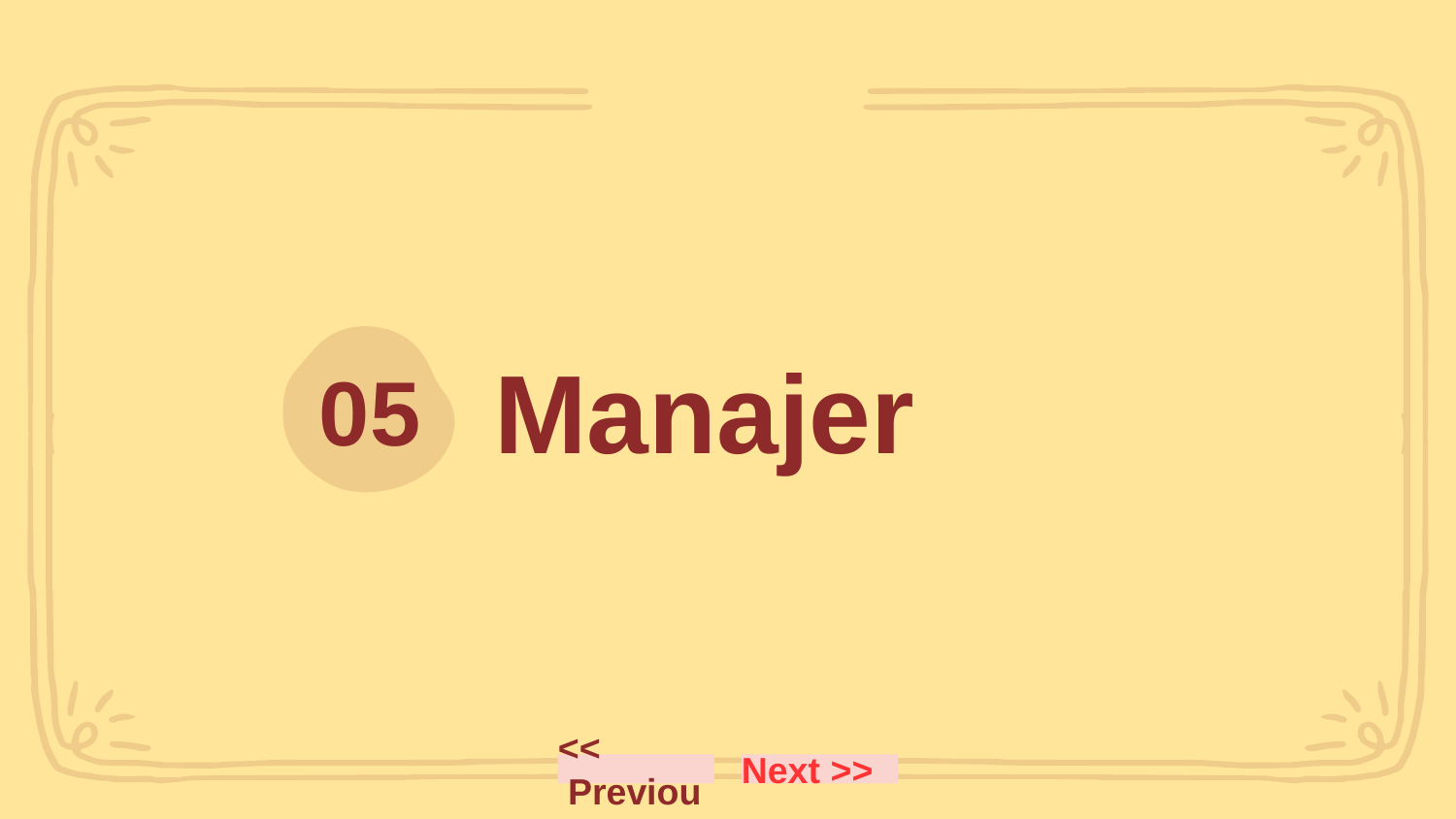

# Manajer
05
<< Previous
Next >>